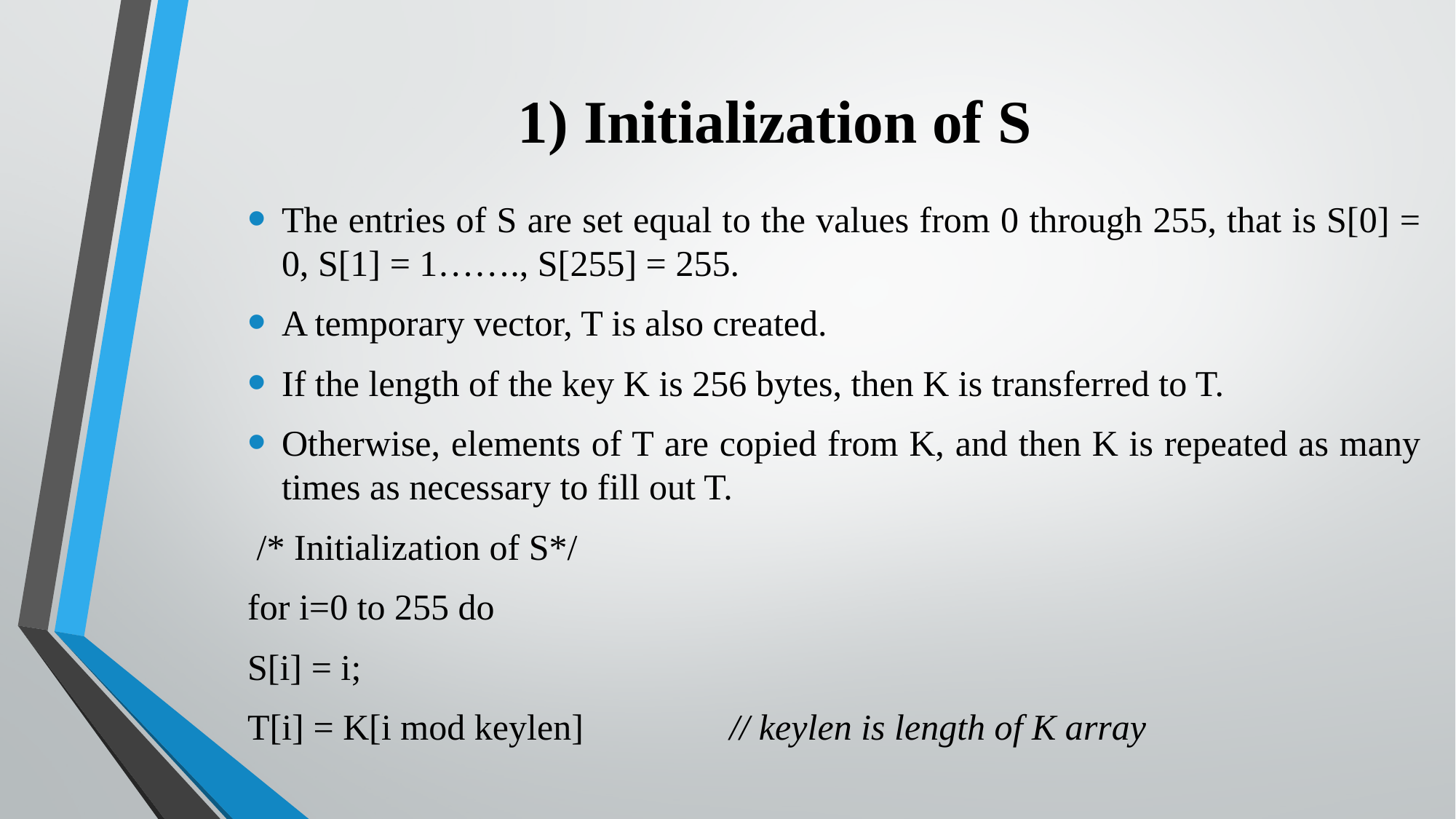

# 1) Initialization of S
The entries of S are set equal to the values from 0 through 255, that is S[0] = 0, S[1] = 1……., S[255] = 255.
A temporary vector, T is also created.
If the length of the key K is 256 bytes, then K is transferred to T.
Otherwise, elements of T are copied from K, and then K is repeated as many times as necessary to fill out T.
 /* Initialization of S*/
for i=0 to 255 do
S[i] = i;
T[i] = K[i mod keylen]                // keylen is length of K array